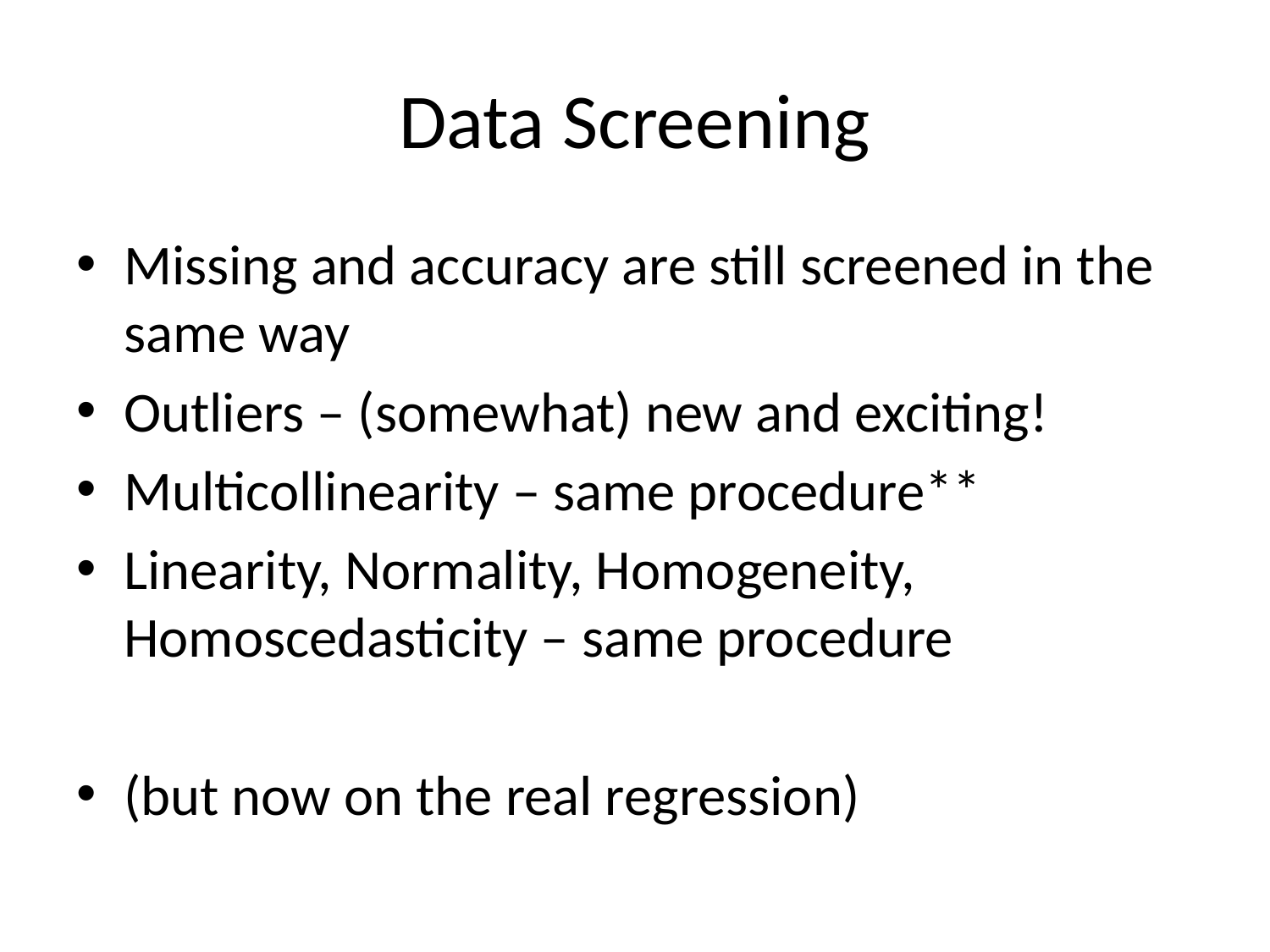

# Data Screening
Missing and accuracy are still screened in the same way
Outliers – (somewhat) new and exciting!
Multicollinearity – same procedure**
Linearity, Normality, Homogeneity, Homoscedasticity – same procedure

(but now on the real regression)